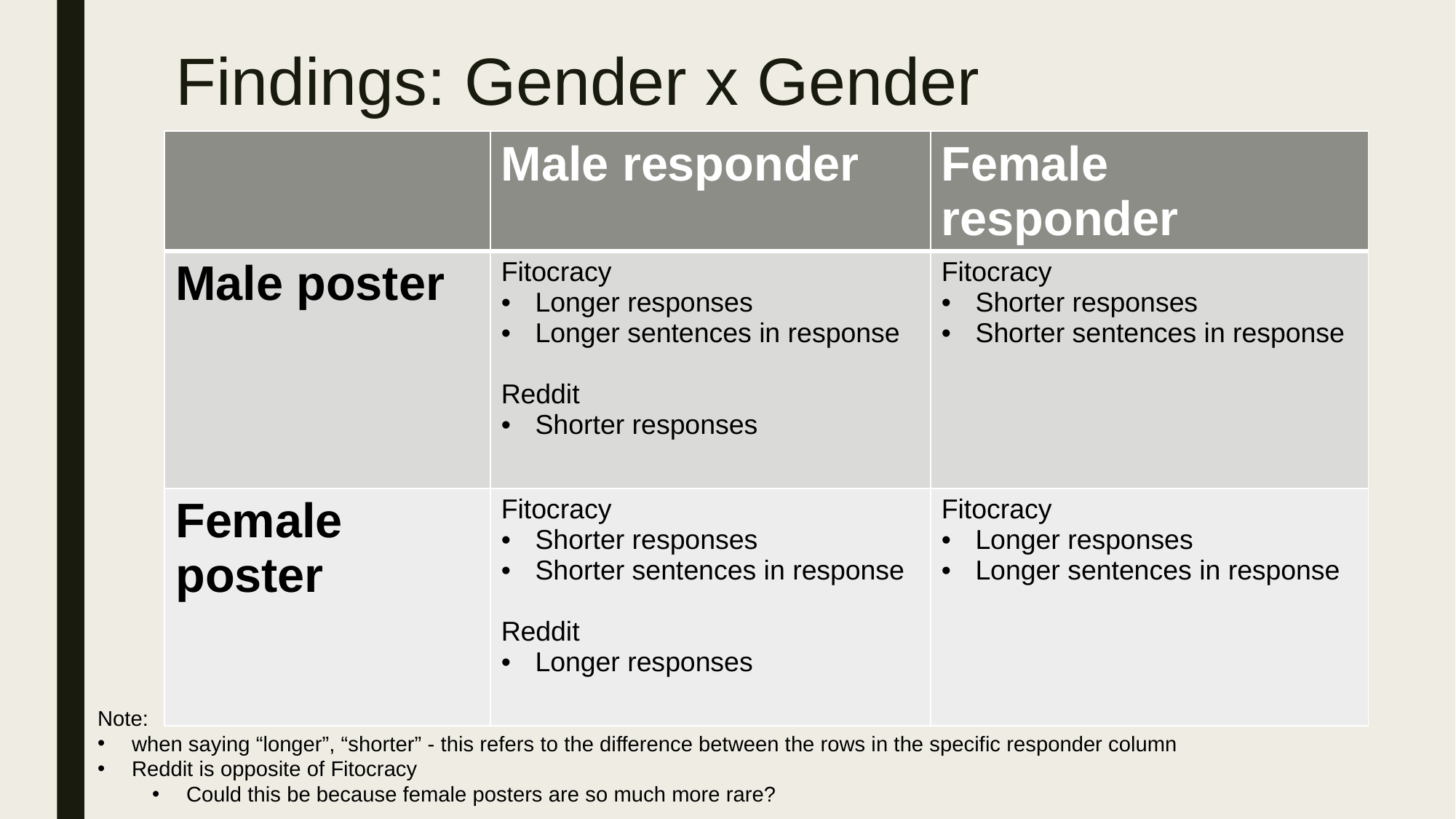

# Findings: Gender x Gender
|  | Male responder | Female responder |
| --- | --- | --- |
| Male poster | Fitocracy Longer responses Longer sentences in response Reddit Shorter responses | Fitocracy Shorter responses Shorter sentences in response |
| Female poster | Fitocracy Shorter responses Shorter sentences in response Reddit Longer responses | Fitocracy Longer responses Longer sentences in response |
Note:
when saying “longer”, “shorter” - this refers to the difference between the rows in the specific responder column
Reddit is opposite of Fitocracy
Could this be because female posters are so much more rare?